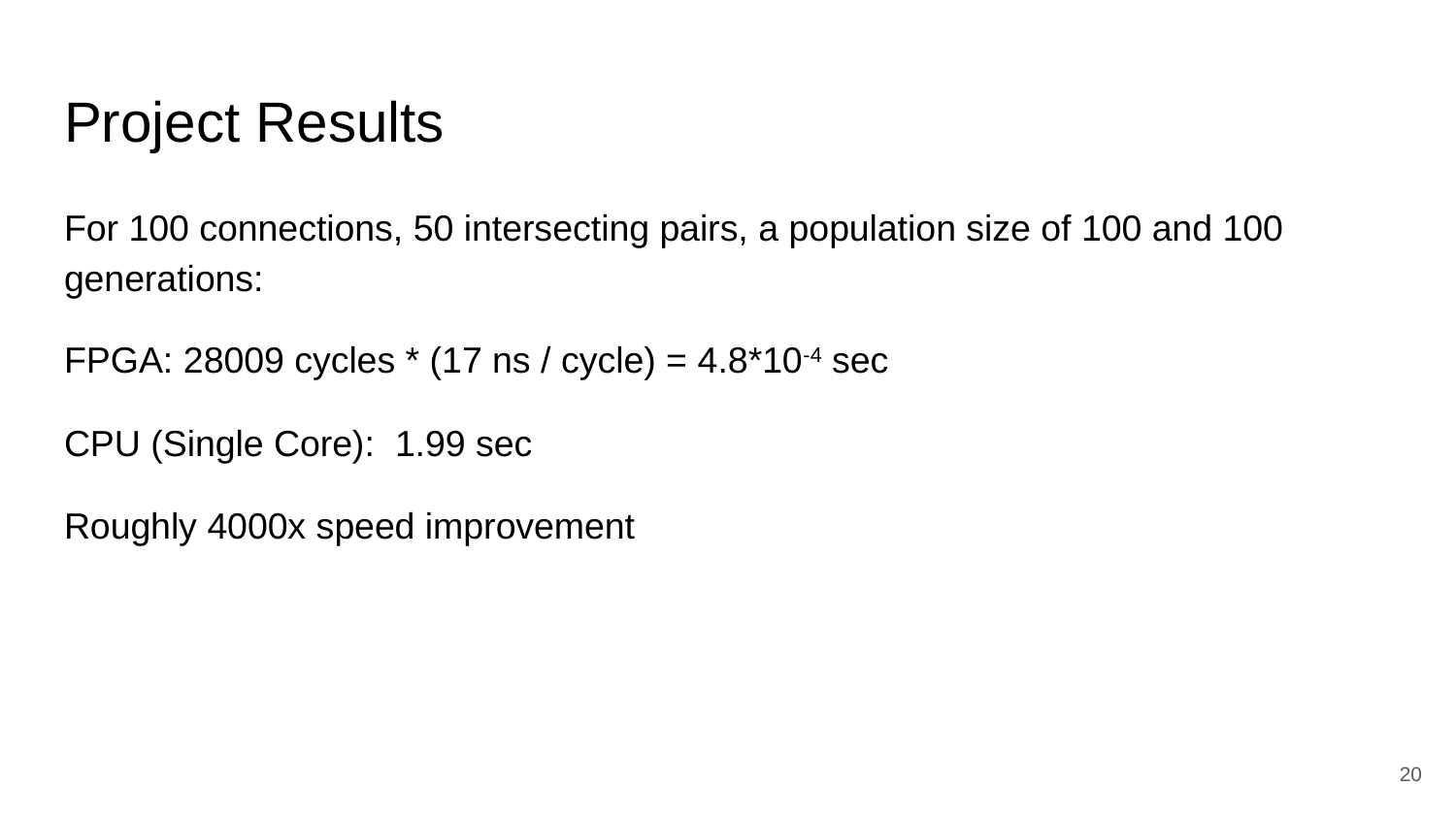

# Project Results
For 100 connections, 50 intersecting pairs, a population size of 100 and 100 generations:
FPGA: 28009 cycles * (17 ns / cycle) = 4.8*10-4 sec
CPU (Single Core):  1.99 sec
Roughly 4000x speed improvement
20